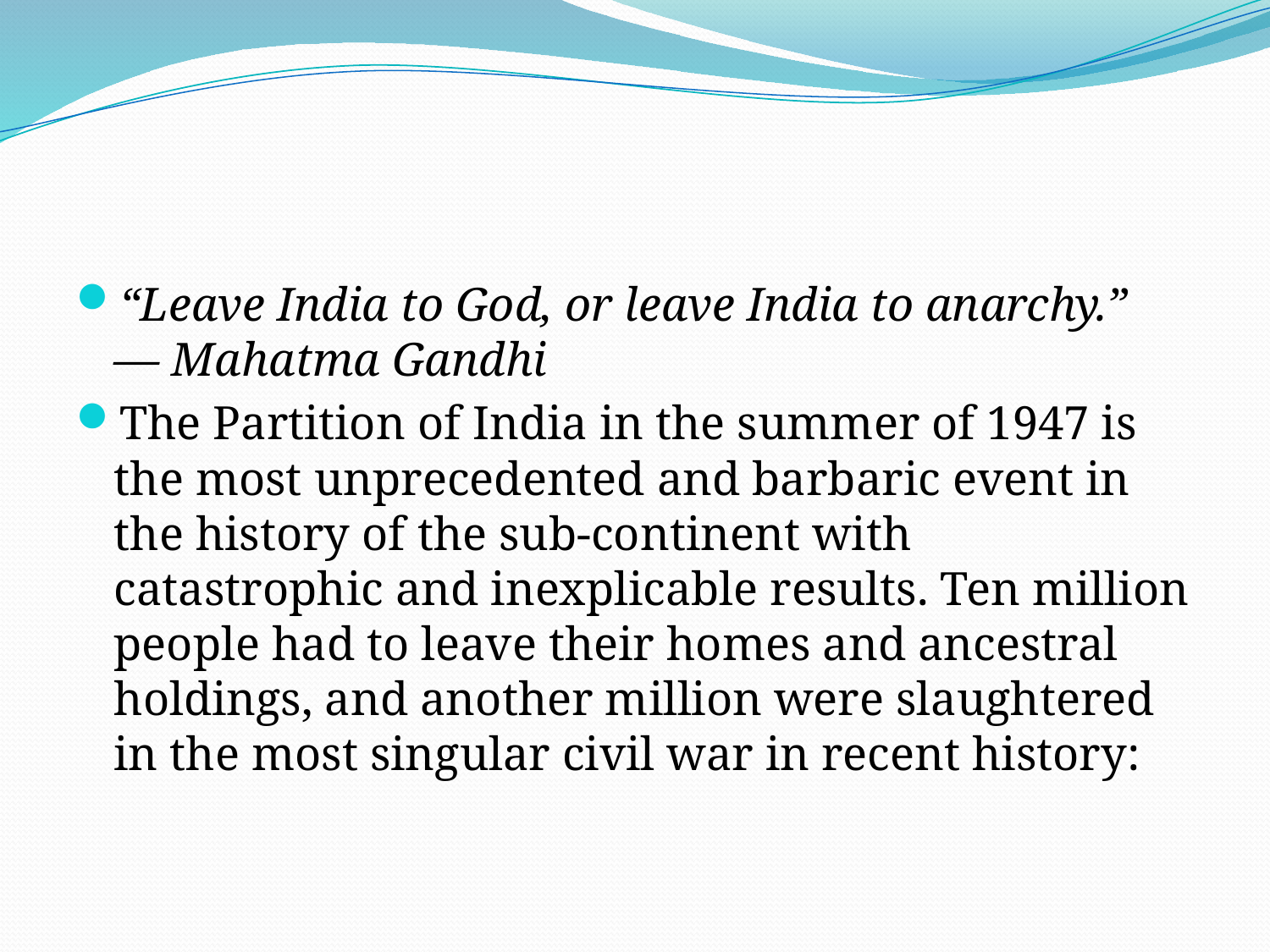

#
“Leave India to God, or leave India to anarchy.”  — Mahatma Gandhi
The Partition of India in the summer of 1947 is the most unprecedented and barbaric event in the history of the sub-continent with catastrophic and inexplicable results. Ten million people had to leave their homes and ancestral holdings, and another million were slaughtered in the most singular civil war in recent history: